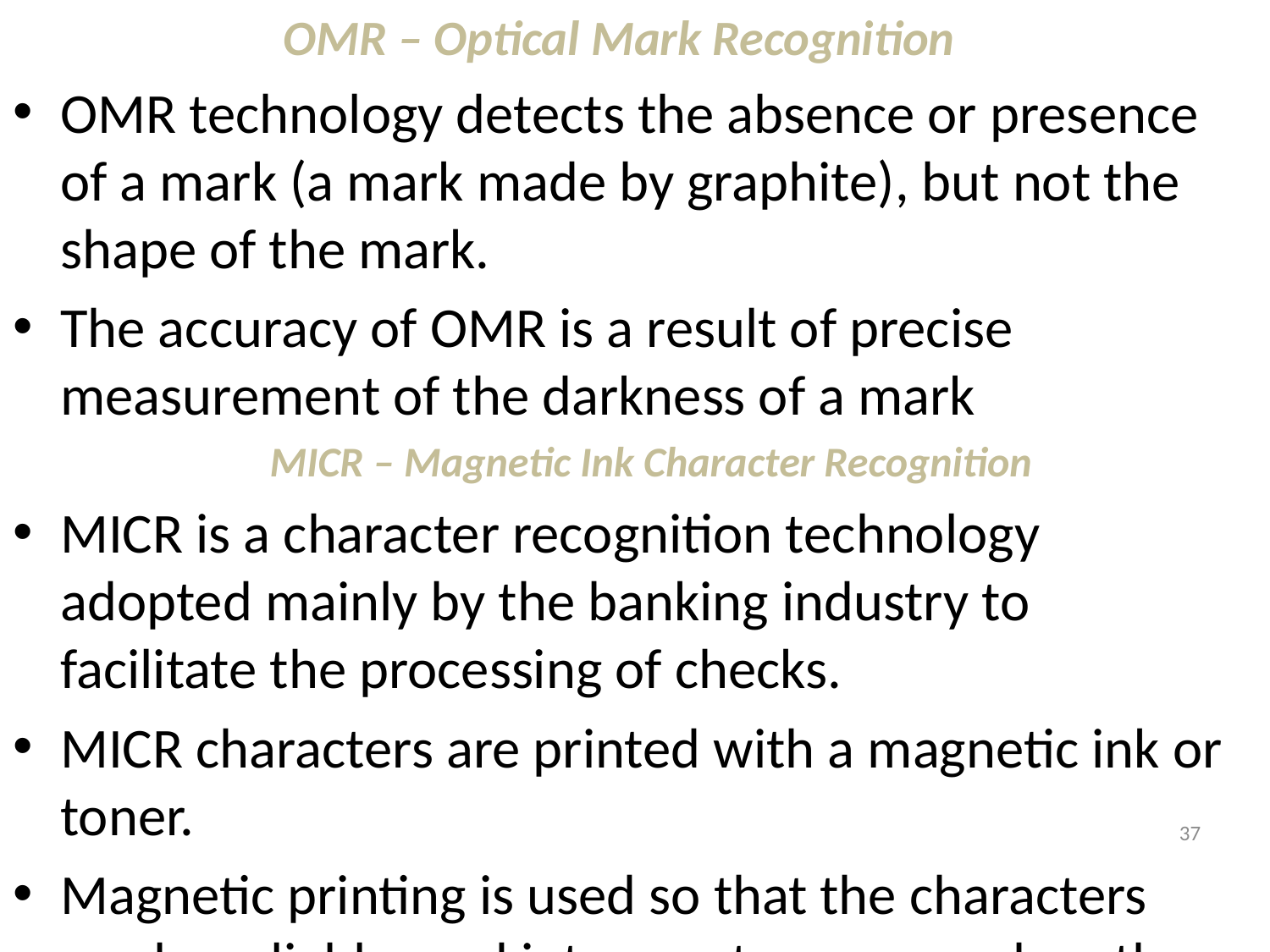

OMR – Optical Mark Recognition
OMR technology detects the absence or presence of a mark (a mark made by graphite), but not the shape of the mark.
The accuracy of OMR is a result of precise measurement of the darkness of a mark
MICR – Magnetic Ink Character Recognition
MICR is a character recognition technology adopted mainly by the banking industry to facilitate the processing of checks.
MICR characters are printed with a magnetic ink or toner.
Magnetic printing is used so that the characters can be reliably read into a system, even when they have been overprinted with other marks such as cancellation stamps.
The characters are read with a device similar in nature to the head of an audio tape recorder, and the letterforms' bulbous shapes insure that each letter produces a unique waveform for the read head.

37